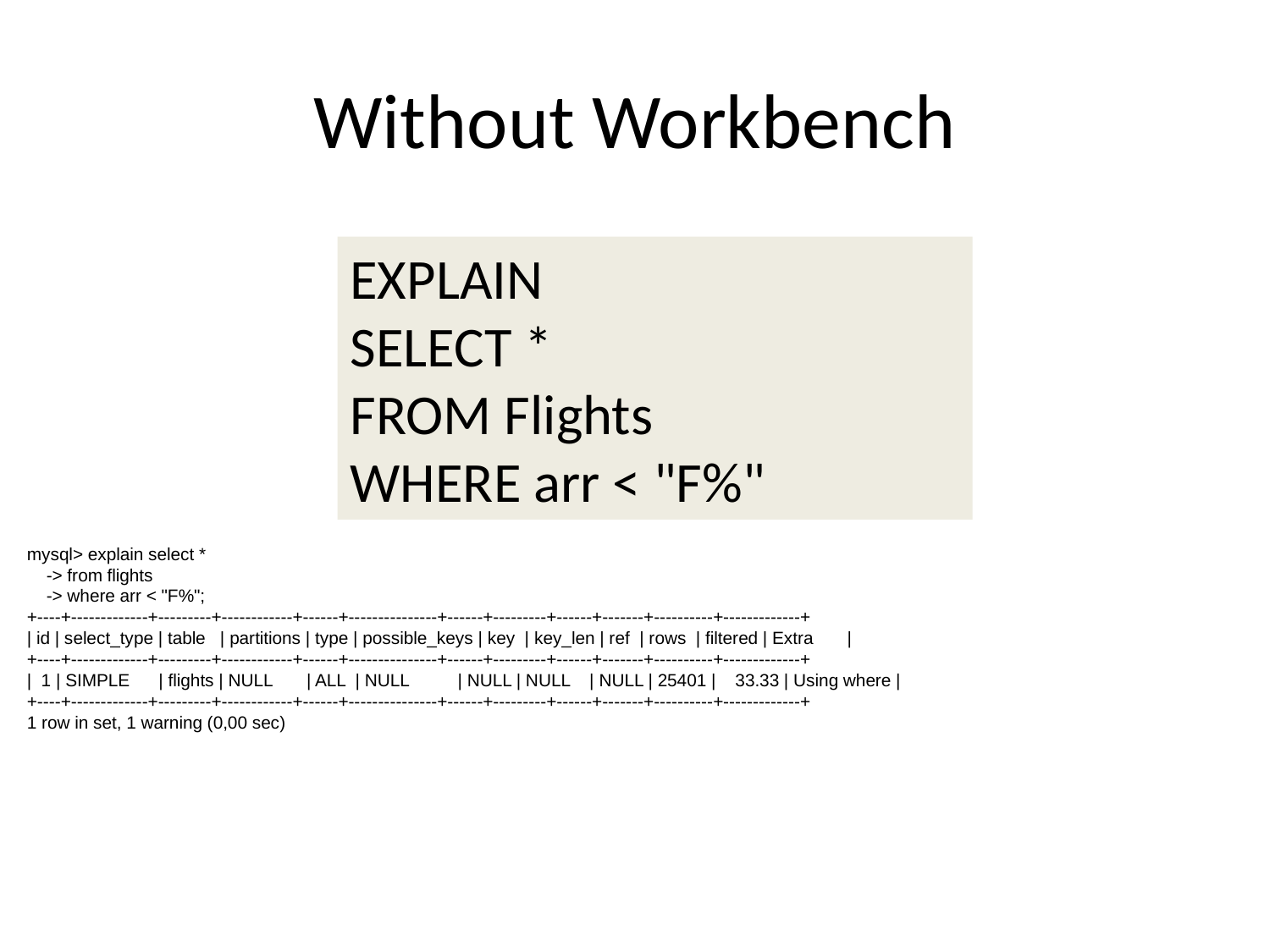

# Without Workbench
EXPLAIN
SELECT *
FROM Flights
WHERE arr < "F%"
mysql> explain select *
    -> from flights
    -> where arr < "F%";
+----+-------------+---------+------------+------+---------------+------+---------+------+-------+----------+-------------+
| id | select_type | table   | partitions | type | possible_keys | key  | key_len | ref  | rows  | filtered | Extra       |
+----+-------------+---------+------------+------+---------------+------+---------+------+-------+----------+-------------+
|  1 | SIMPLE      | flights | NULL       | ALL  | NULL          | NULL | NULL    | NULL | 25401 |    33.33 | Using where |
+----+-------------+---------+------------+------+---------------+------+---------+------+-------+----------+-------------+
1 row in set, 1 warning (0,00 sec)